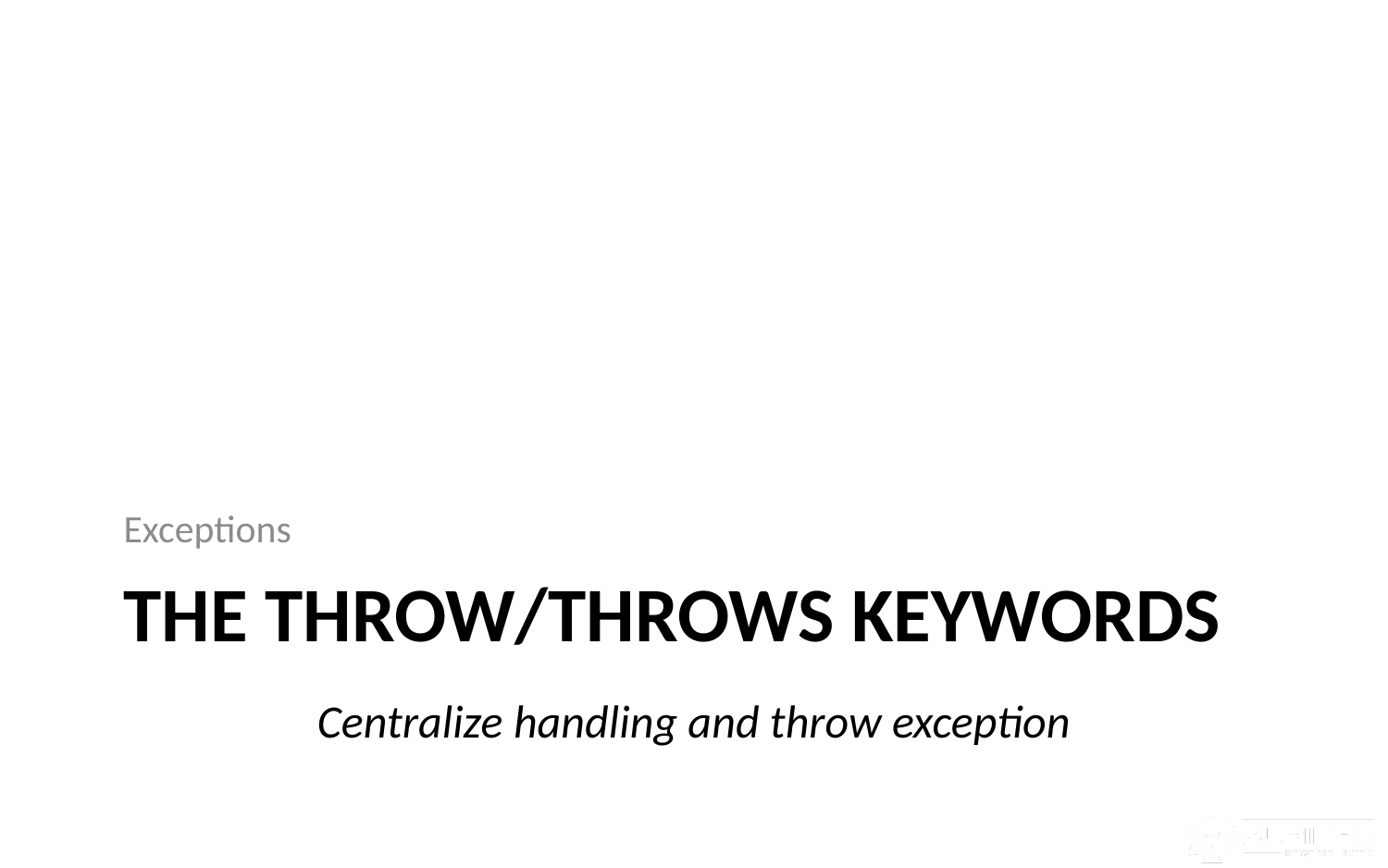

Exceptions
# The throw/throws keywords
Centralize handling and throw exception